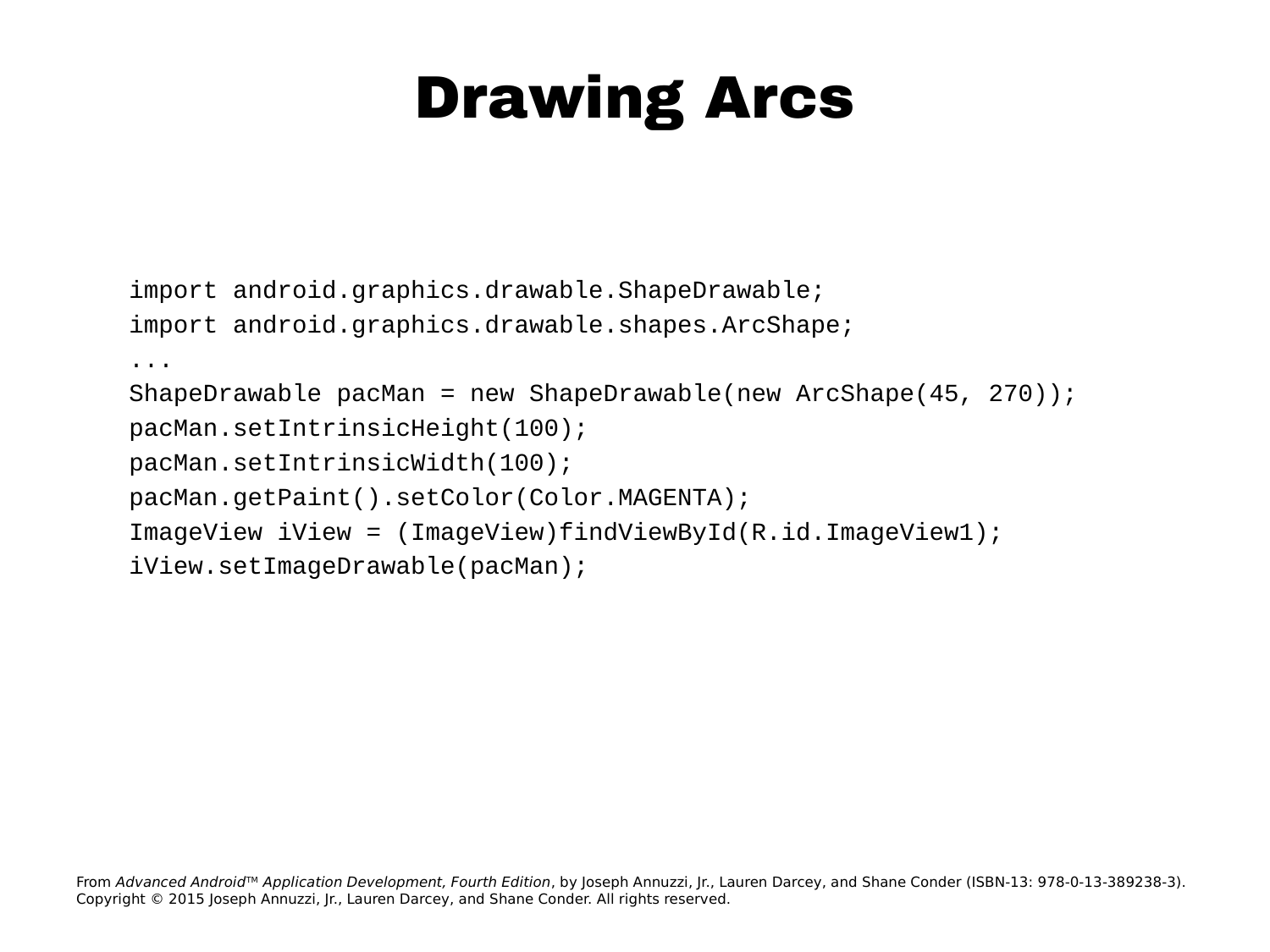

# Drawing Arcs

import android.graphics.drawable.ShapeDrawable;
import android.graphics.drawable.shapes.ArcShape;
...
ShapeDrawable pacMan = new ShapeDrawable(new ArcShape(45, 270));
pacMan.setIntrinsicHeight(100);
pacMan.setIntrinsicWidth(100);
pacMan.getPaint().setColor(Color.MAGENTA);
ImageView iView = (ImageView)findViewById(R.id.ImageView1);
iView.setImageDrawable(pacMan);
From Advanced AndroidTM Application Development, Fourth Edition, by Joseph Annuzzi, Jr., Lauren Darcey, and Shane Conder (ISBN-13: 978-0-13-389238-3). Copyright © 2015 Joseph Annuzzi, Jr., Lauren Darcey, and Shane Conder. All rights reserved.